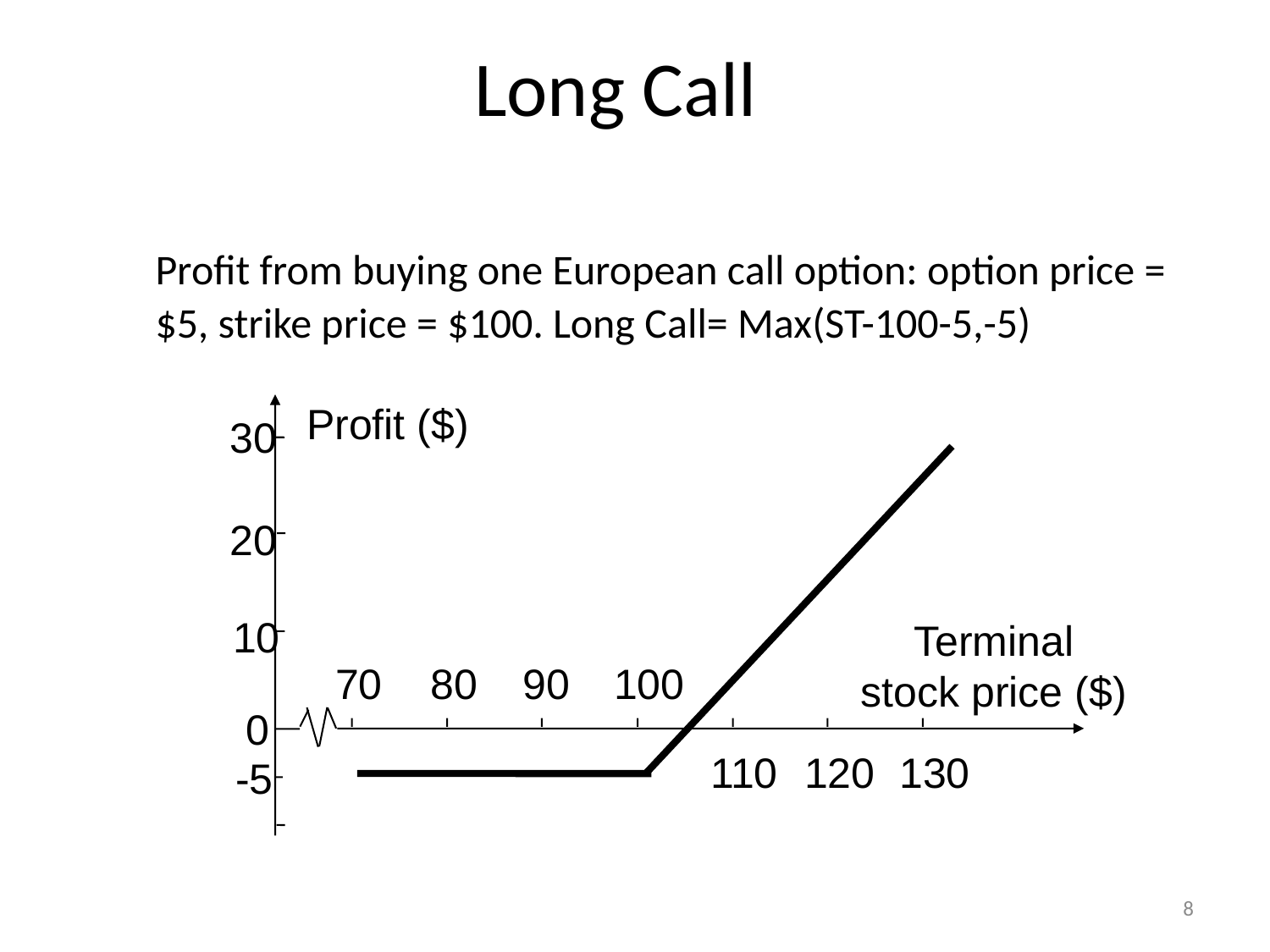

# Long Call
  	Profit from buying one European call option: option price = $5, strike price = $100. Long Call= Max(ST-100-5,-5)
Profit ($)

30

20

10
Terminal
stock price ($)

70
80
90
100
0

110
120
130
-5

8